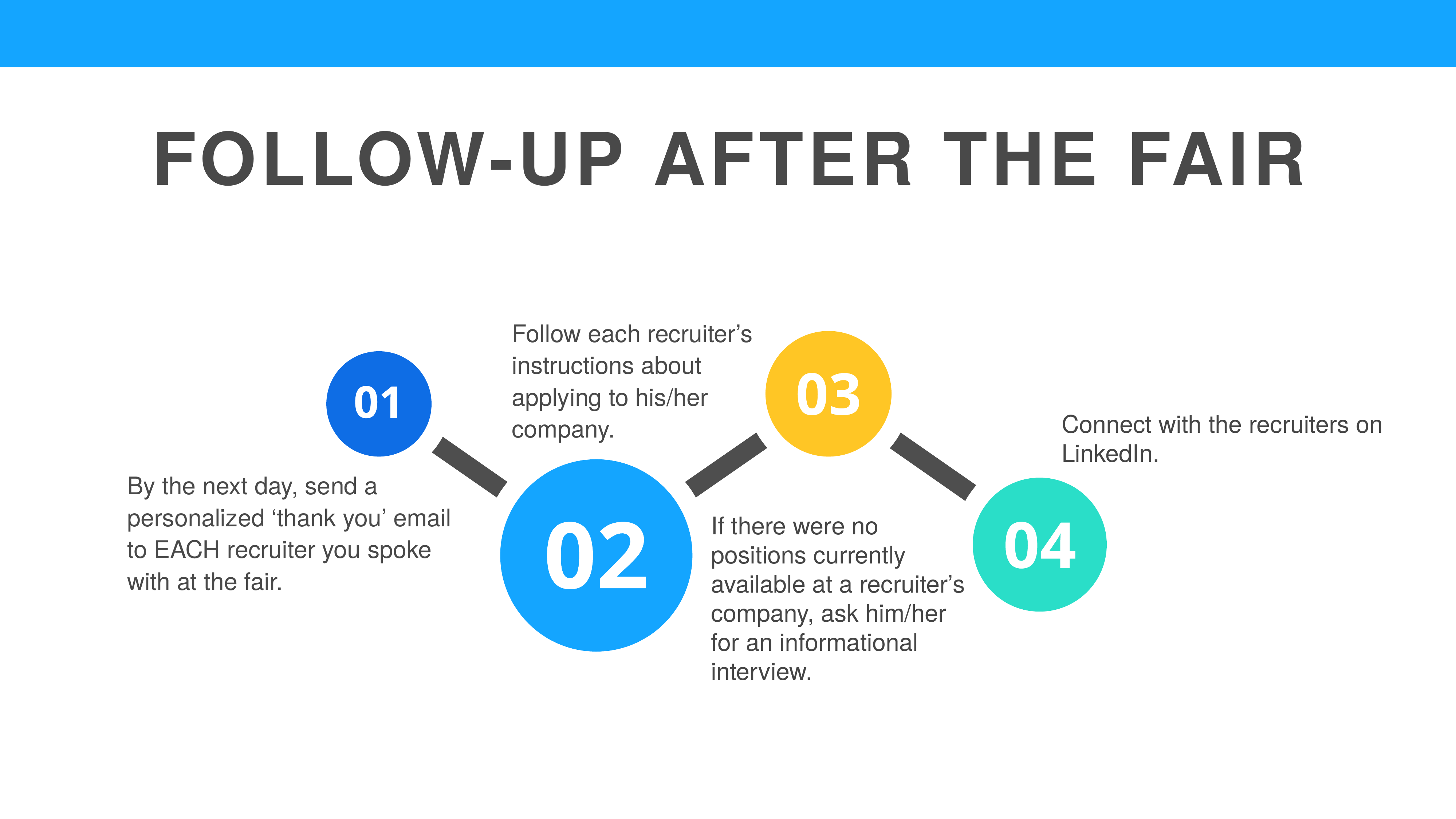

FOLLOW-UP AFTER THE FAIR
Follow each recruiter’s instructions about applying to his/her company.

Connect with the recruiters on LinkedIn.

By the next day, send a personalized ‘thank you’ email to EACH recruiter you spoke with at the fair.

If there were no positions currently available at a recruiter’s company, ask him/her for an informational interview.